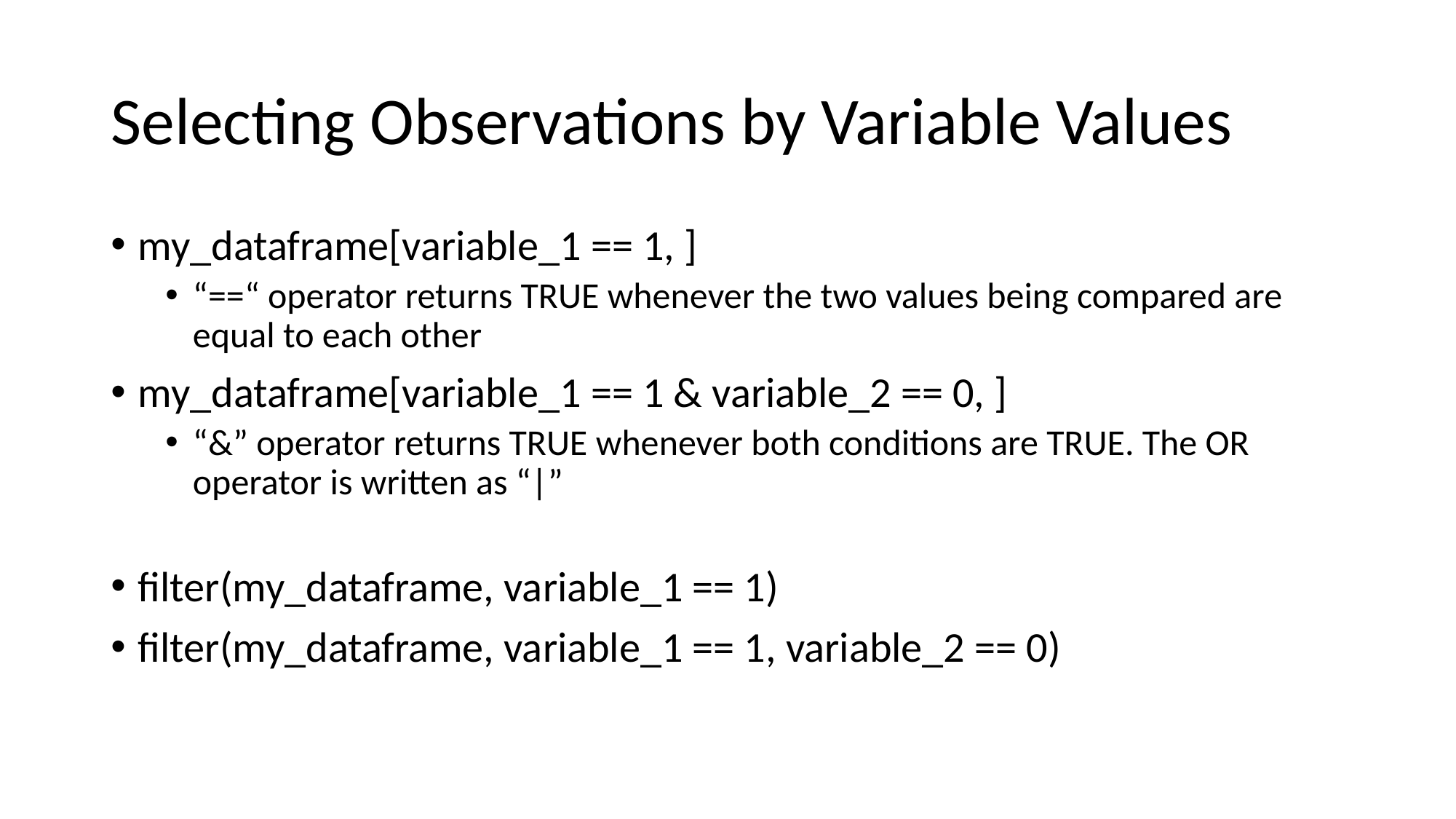

# Selecting Observations by Variable Values
my_dataframe[variable_1 == 1, ]
“==“ operator returns TRUE whenever the two values being compared are equal to each other
my_dataframe[variable_1 == 1 & variable_2 == 0, ]
“&” operator returns TRUE whenever both conditions are TRUE. The OR operator is written as “|”

filter(my_dataframe, variable_1 == 1)
filter(my_dataframe, variable_1 == 1, variable_2 == 0)